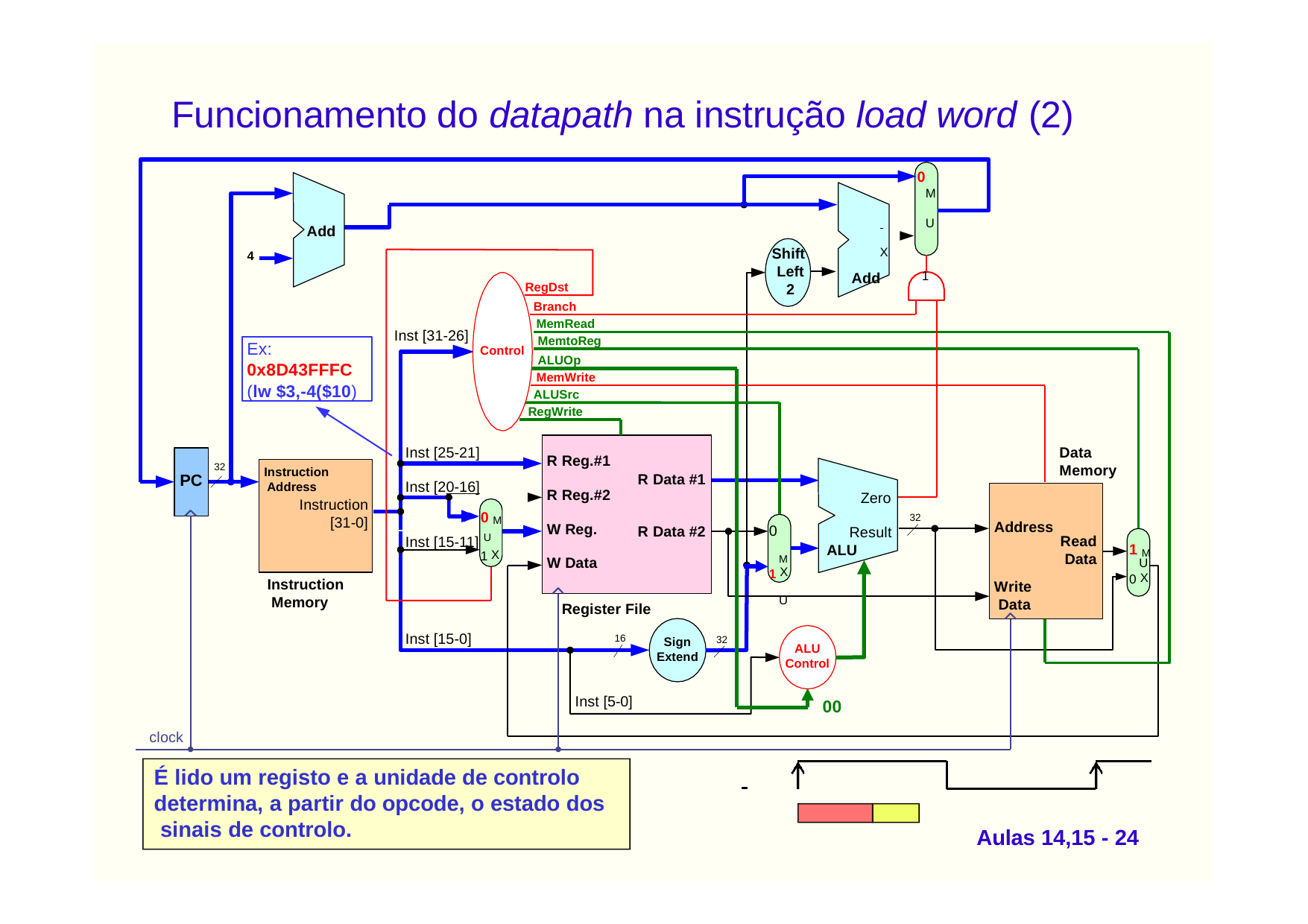

# Funcionamento do datapath na instrução load word (2)

0
M  U

 		X
Add	1
Add

Shift  Left  2
4

RegDst  Branch

MemRead

Inst [31-26]
Control
MemtoReg

Ex:
0x8D43FFFC
(lw $3,-4($10)

ALUOp

MemWrite

ALUSrc

RegWrite

Inst [25-21]
Data  Memory

R Reg.#1

32
PC
Instruction  Address
Instruction
[31-0]

R Data #1

Inst [20-16]

R Reg.#2
Zero

0 M

32

Address
0 M  U
W Reg.
R Data #2
Result
ALU

Inst [15-11] U

Read

1 M
1 X

Data

W Data
1 X
U
0 X

Instruction  Memory
Write  Data

Register File

Inst [15-0]
16
32
Sign  Extend
ALU

Control

Inst [5-0]
00

clock

É lido um registo e a unidade de controlo  determina, a partir do opcode, o estado dos  sinais de controlo.

Aulas 14,15 - 24